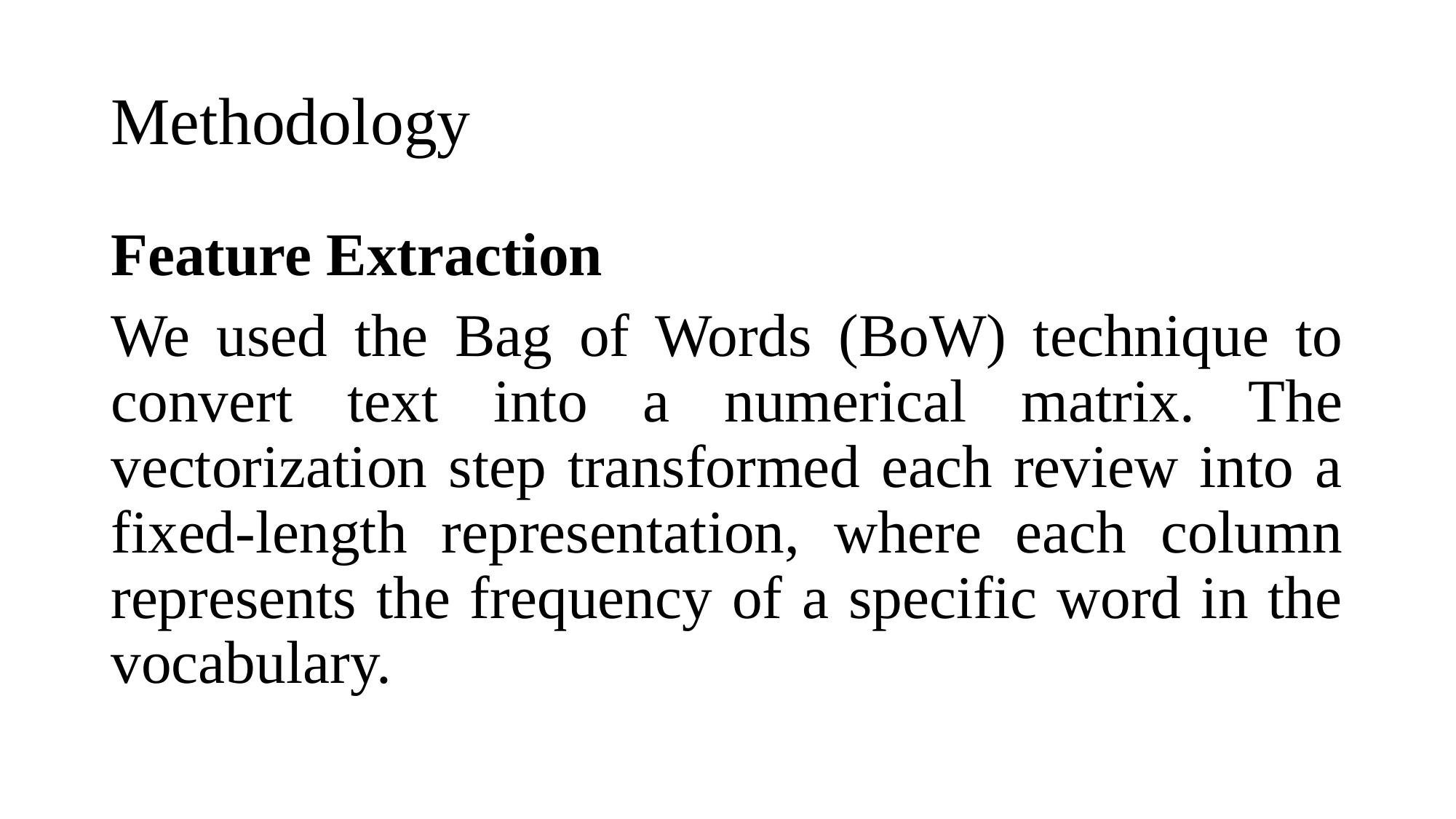

# Methodology
Feature Extraction
We used the Bag of Words (BoW) technique to convert text into a numerical matrix. The vectorization step transformed each review into a fixed-length representation, where each column represents the frequency of a specific word in the vocabulary.